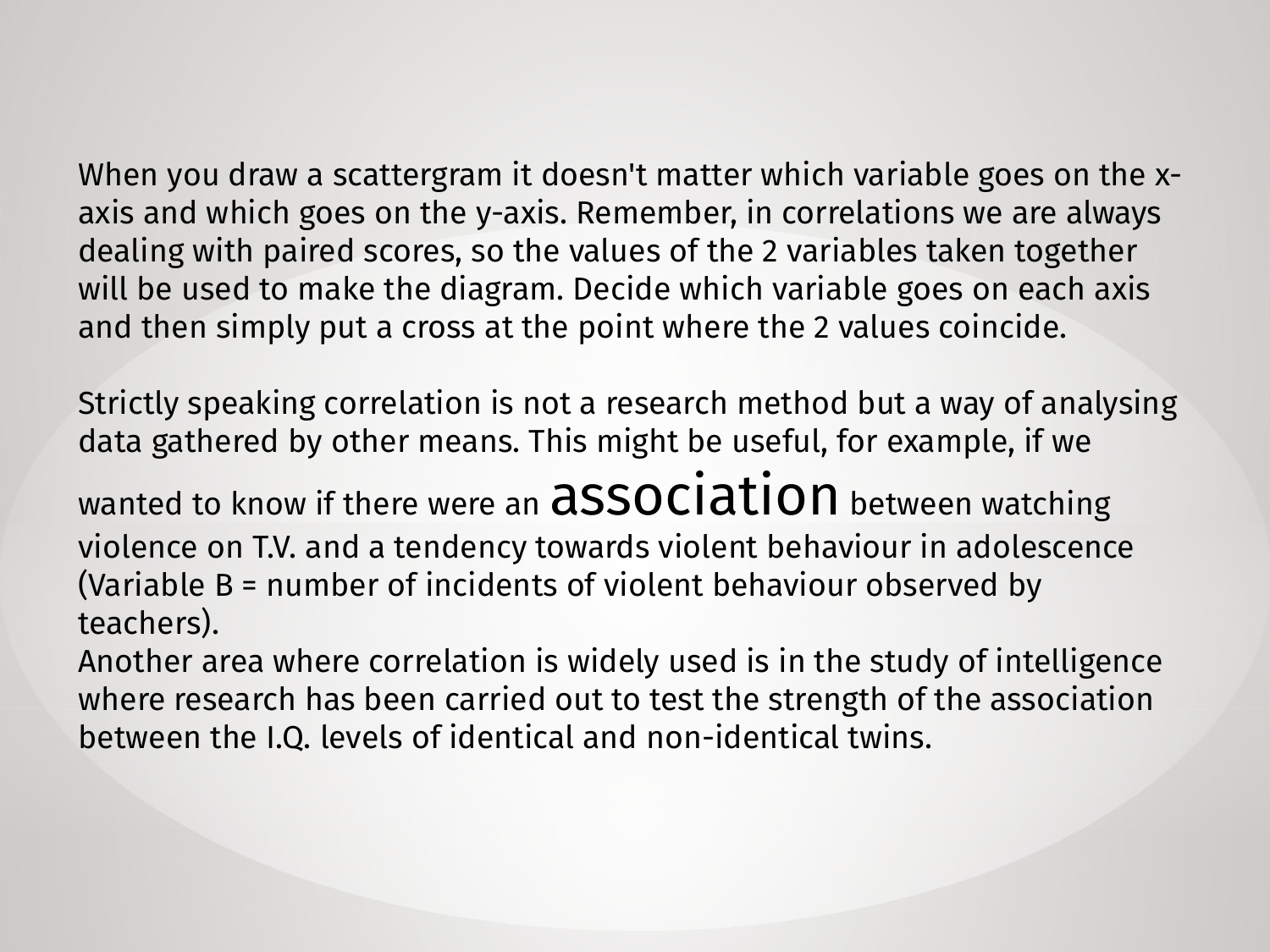

When you draw a scattergram it doesn't matter which variable goes on the x-axis and which goes on the y-axis. Remember, in correlations we are always dealing with paired scores, so the values of the 2 variables taken together will be used to make the diagram. Decide which variable goes on each axis and then simply put a cross at the point where the 2 values coincide.
Strictly speaking correlation is not a research method but a way of analysing data gathered by other means. This might be useful, for example, if we wanted to know if there were an association between watching violence on T.V. and a tendency towards violent behaviour in adolescence (Variable B = number of incidents of violent behaviour observed by teachers).
Another area where correlation is widely used is in the study of intelligence where research has been carried out to test the strength of the association between the I.Q. levels of identical and non-identical twins.